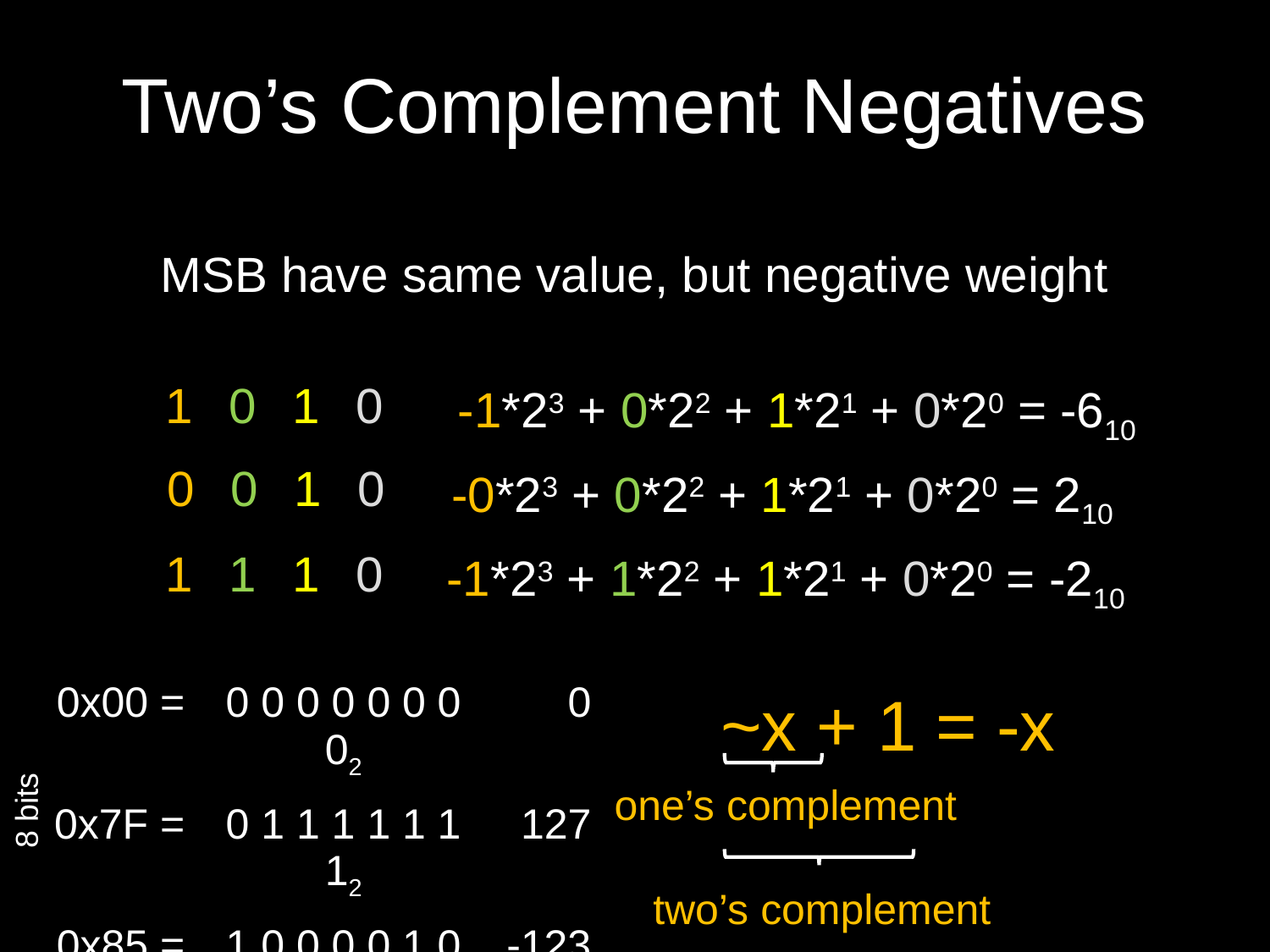

Two’s Complement Negatives
MSB have same value, but negative weight
| 1 | 0 | 1 | 0 |
| --- | --- | --- | --- |
-1*23 + 0*22 + 1*21 + 0*20 = -610
| 0 | 0 | 1 | 0 |
| --- | --- | --- | --- |
-0*23 + 0*22 + 1*21 + 0*20 = 210
| 1 | 1 | 1 | 0 |
| --- | --- | --- | --- |
-1*23 + 1*22 + 1*21 + 0*20 = -210
| 0x00 = |  |  |
| --- | --- | --- |
| 0x7F = |  |  |
| 0x85 = |  |  |
| 0x80 = |  |  |
| 0x00 = | 0 0 0 0 0 0 0 02 | 0 |
| --- | --- | --- |
| 0x7F = | 0 1 1 1 1 1 1 12 | 127 |
| 0x85 = | 1 0 0 0 0 1 0 12 | -123 |
| 0x80 = | 1 0 0 0 0 0 0 02 | -128 |
~x + 1 = -x

one’s complement
8 bits
two’s complement
17